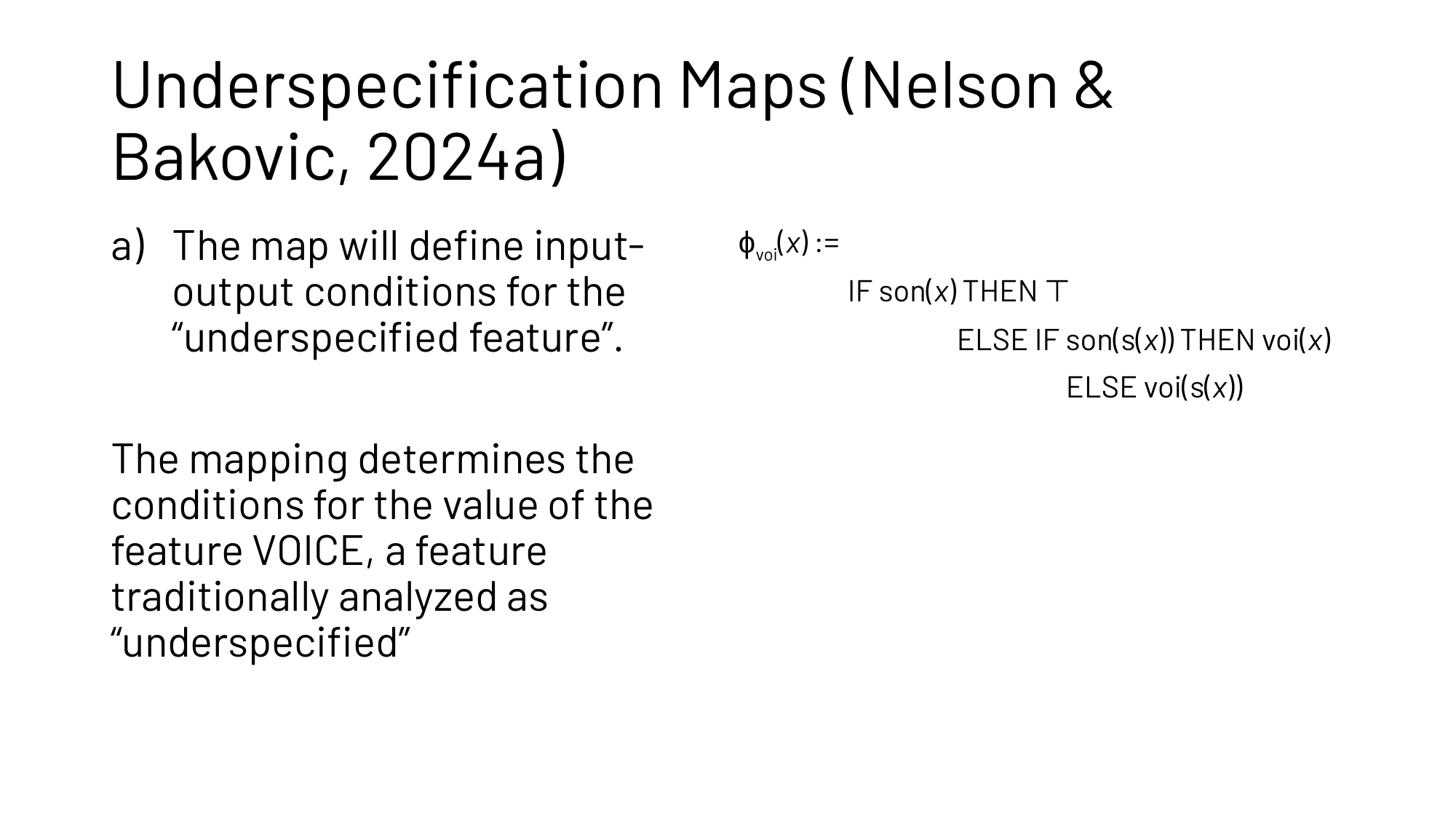

# Underspecification Maps (Nelson & Bakovic, 2024a)
The map will define input-output conditions for the “underspecified feature”.

The mapping determines the conditions for the value of the feature VOICE, a feature traditionally analyzed as “underspecified”
ϕvoi(x) :=
	IF son(x) THEN ⊤
		ELSE IF son(s(x)) THEN voi(x)
			ELSE voi(s(x))